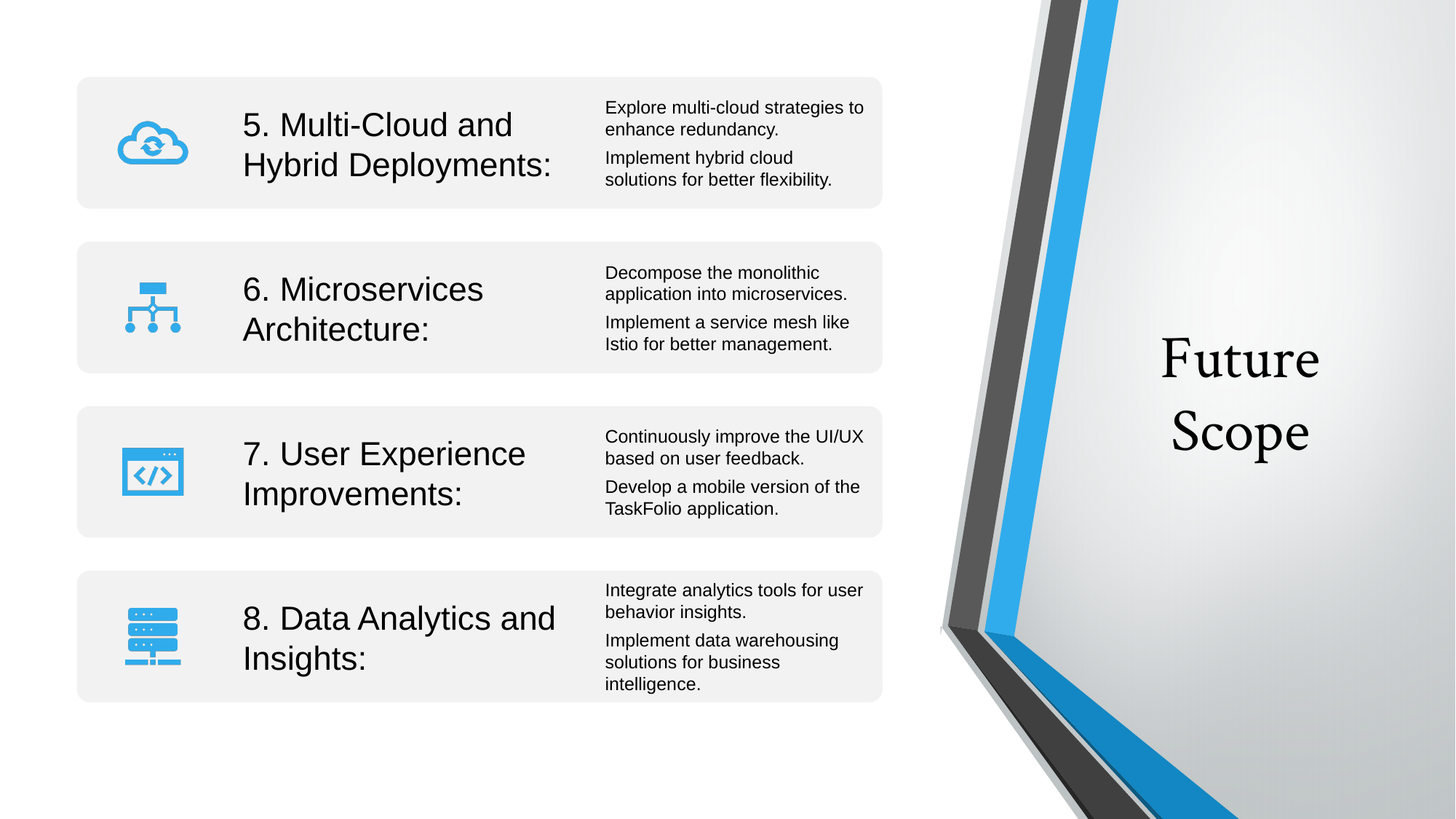

5. Multi-Cloud and Hybrid Deployments:
Explore multi-cloud strategies to enhance redundancy.
Implement hybrid cloud solutions for better flexibility.
6. Microservices Architecture:
Decompose the monolithic application into microservices.
Implement a service mesh like Istio for better management.
7. User Experience Improvements:
Continuously improve the UI/UX based on user feedback.
Develop a mobile version of the TaskFolio application.
8. Data Analytics and Insights:
Integrate analytics tools for user behavior insights.
Implement data warehousing solutions for business intelligence.
# Future Scope